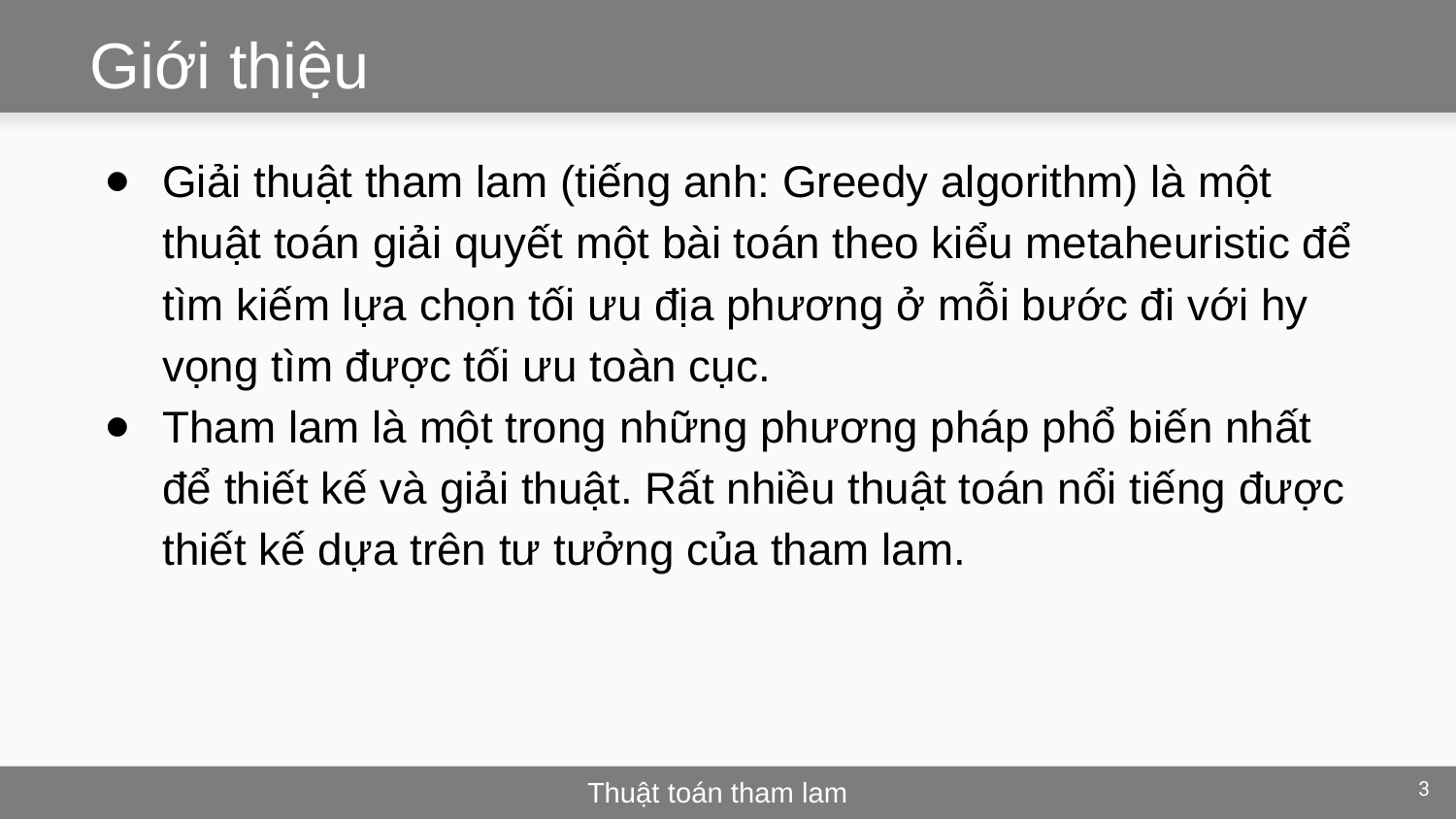

# Giới thiệu
Giải thuật tham lam (tiếng anh: Greedy algorithm) là một thuật toán giải quyết một bài toán theo kiểu metaheuristic để tìm kiếm lựa chọn tối ưu địa phương ở mỗi bước đi với hy vọng tìm được tối ưu toàn cục.
Tham lam là một trong những phương pháp phổ biến nhất để thiết kế và giải thuật. Rất nhiều thuật toán nổi tiếng được thiết kế dựa trên tư tưởng của tham lam.

3